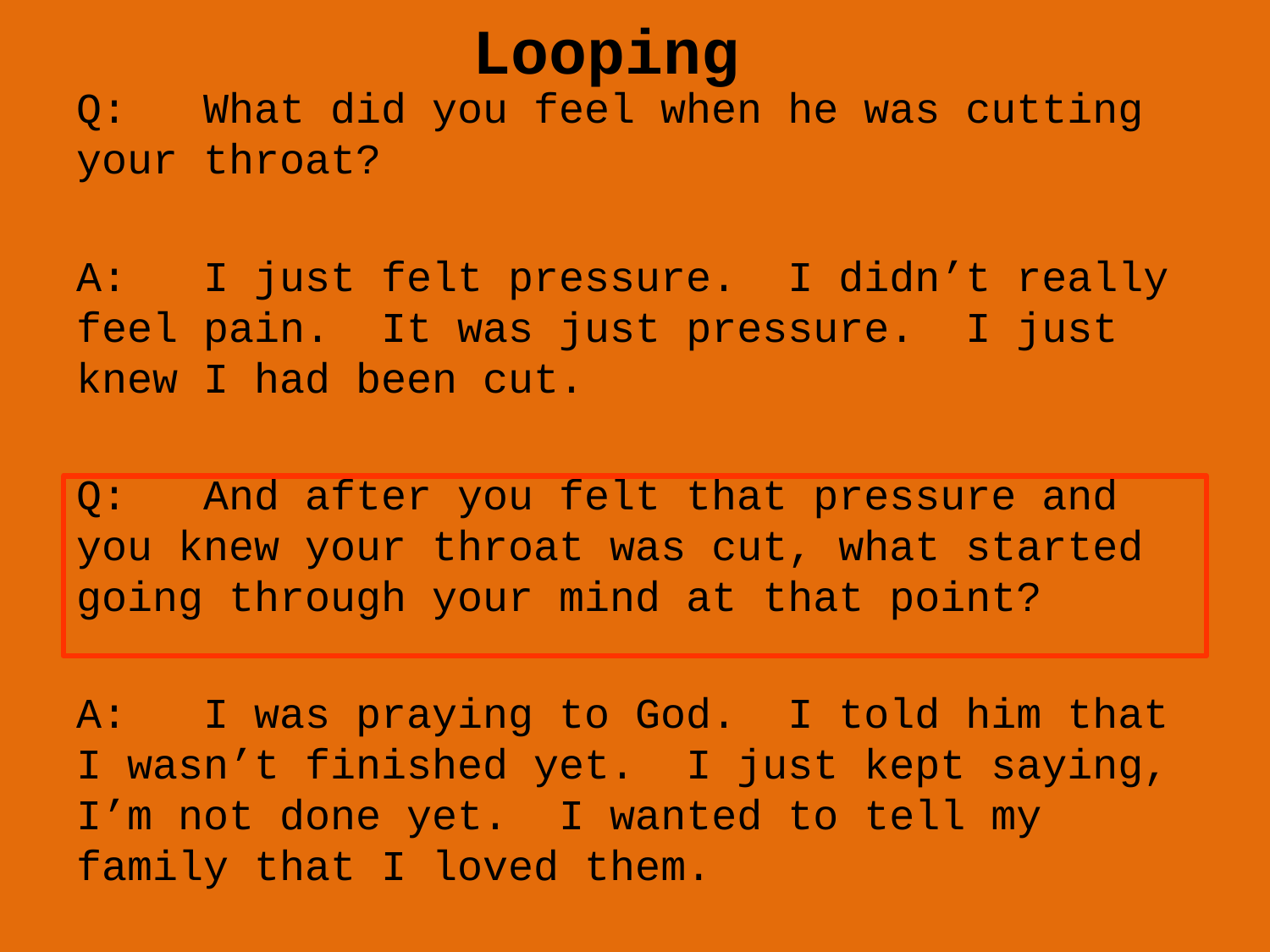

Looping
Q:	What did you feel when he was cutting your throat?

A:	I just felt pressure.  I didn’t really feel pain.  It was just pressure.  I just knew I had been cut.

Q:	And after you felt that pressure and you knew your throat was cut, what started going through your mind at that point?

A:	I was praying to God.  I told him that I wasn’t finished yet.  I just kept saying, I’m not done yet.  I wanted to tell my family that I loved them.